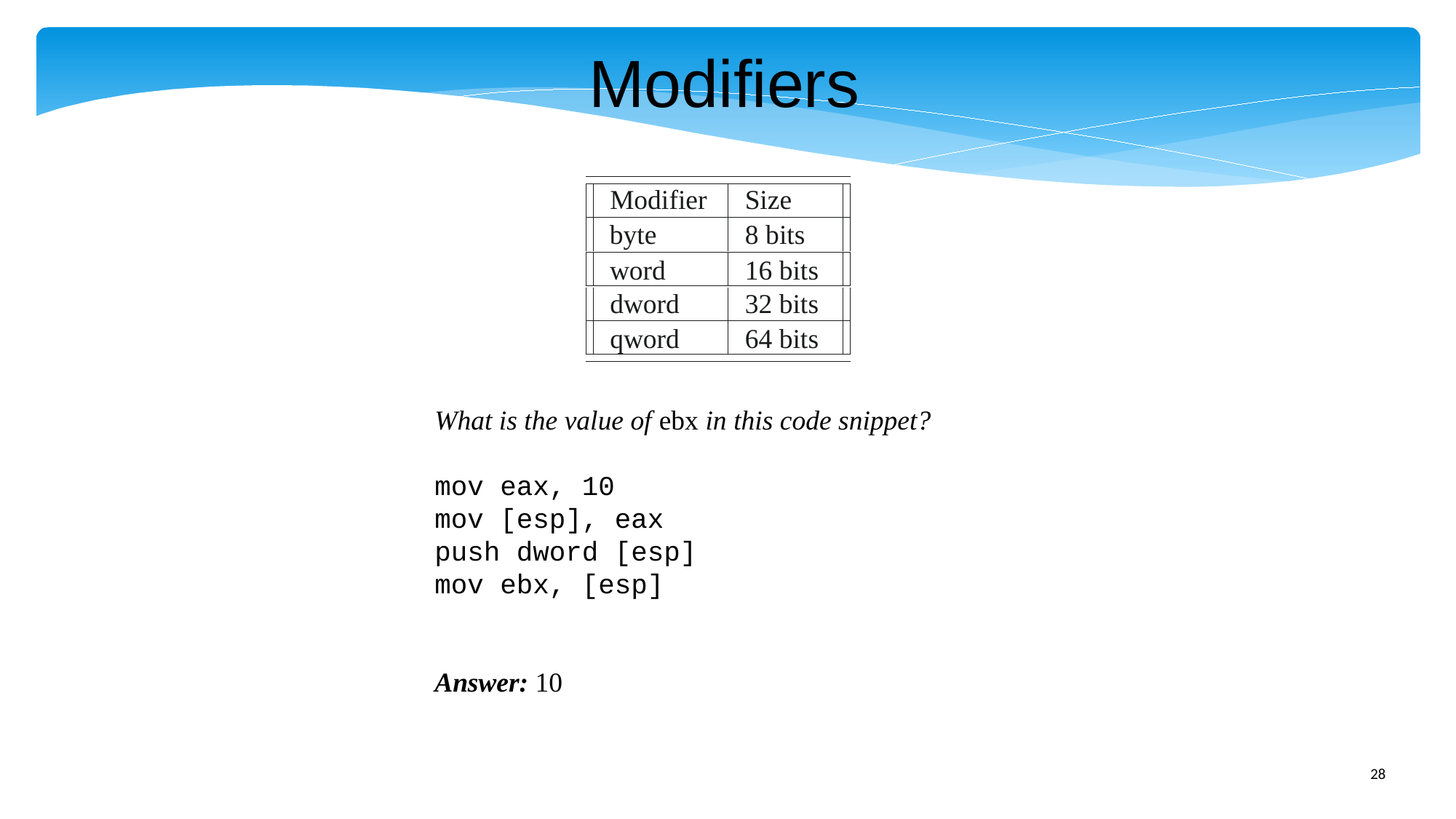

Modifiers

Modifier
Size

byte

8 bits

word

16 bits
dword
32 bits

qword

64 bits
What is the value of ebx in this code snippet?

mov eax, 10
mov [esp], eax
push dword [esp]
mov ebx, [esp]

Answer: 10